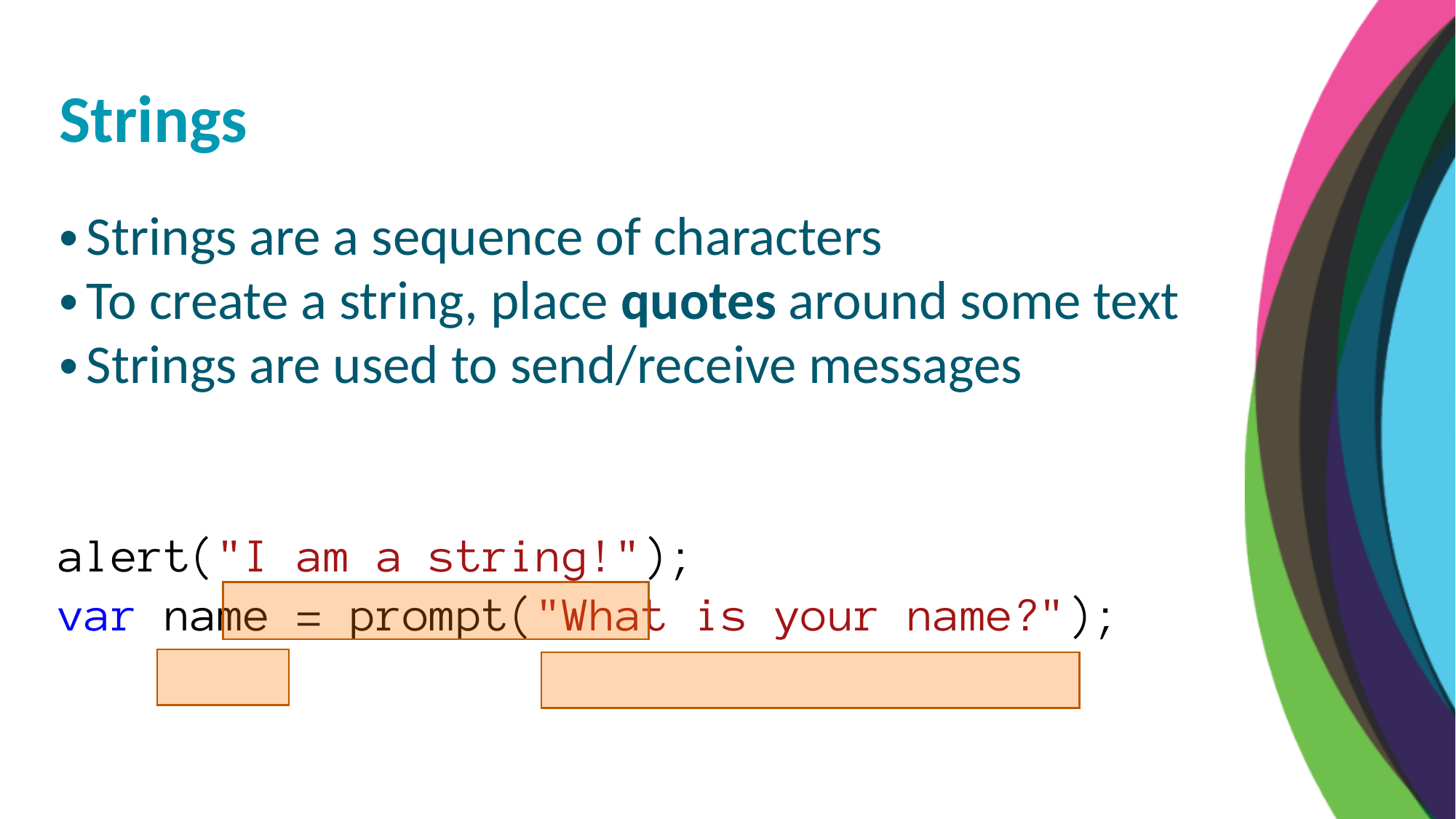

Strings
Strings are a sequence of characters
To create a string, place quotes around some text
Strings are used to send/receive messages

alert("I am a string!");
var name = prompt("What is your name?");